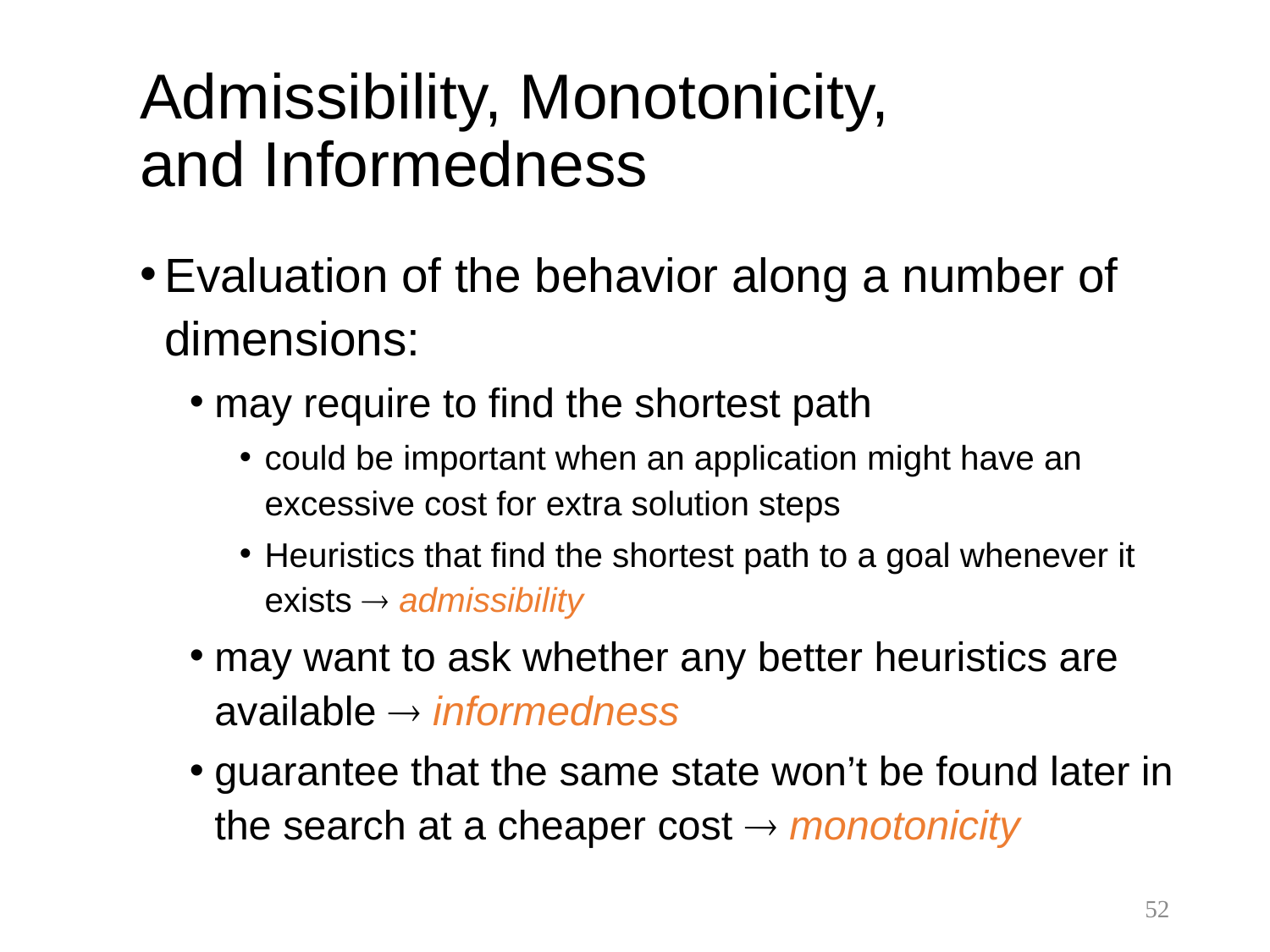

# Admissibility, Monotonicity, and Informedness
Evaluation of the behavior along a number of dimensions:
may require to find the shortest path
could be important when an application might have an excessive cost for extra solution steps
Heuristics that find the shortest path to a goal whenever it exists → admissibility
may want to ask whether any better heuristics are available → informedness
guarantee that the same state won’t be found later in the search at a cheaper cost → monotonicity

52